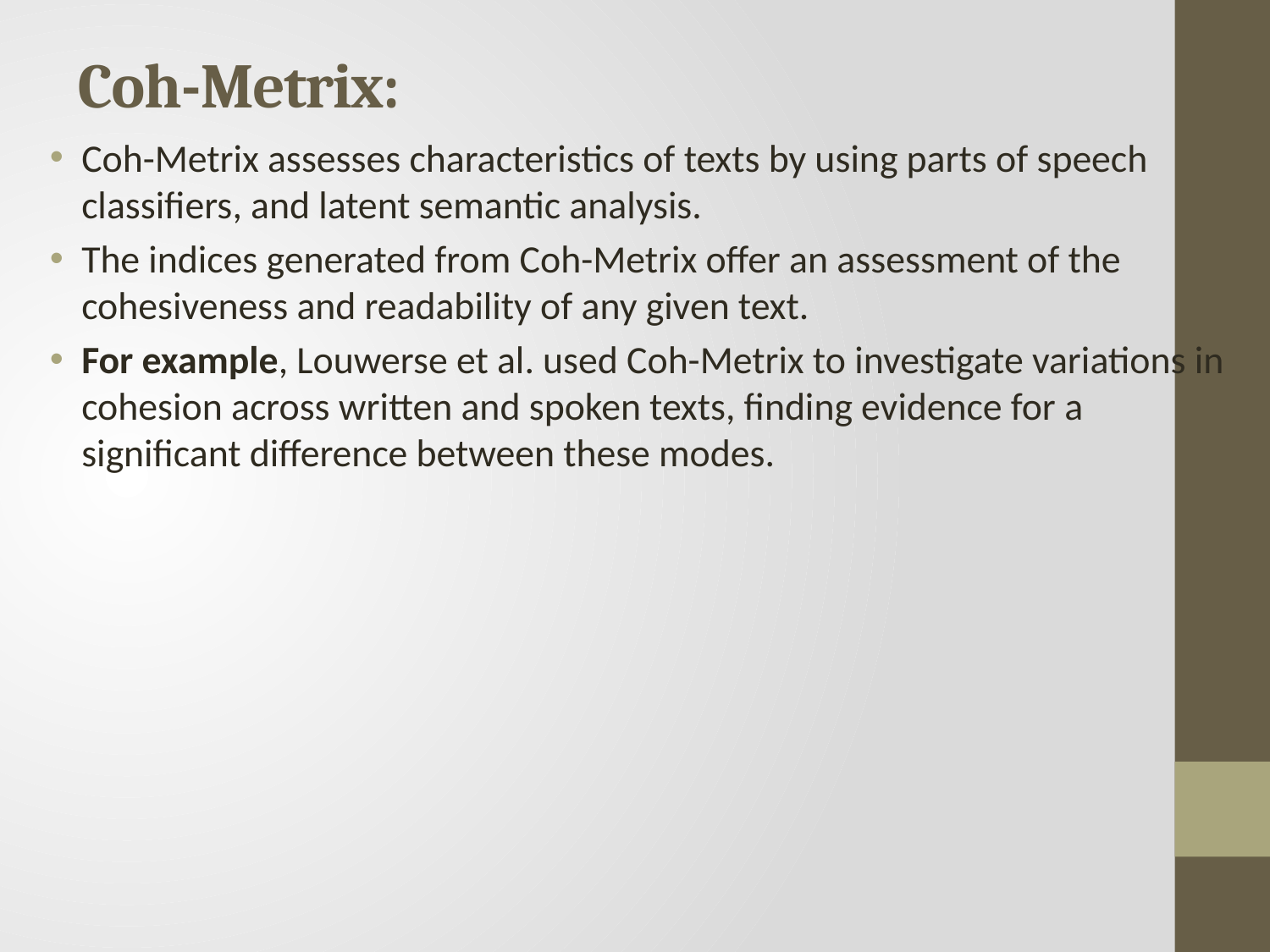

# Coh-Metrix:
Coh-Metrix assesses characteristics of texts by using parts of speech classifiers, and latent semantic analysis.
The indices generated from Coh-Metrix offer an assessment of the cohesiveness and readability of any given text.
For example, Louwerse et al. used Coh-Metrix to investigate variations in cohesion across written and spoken texts, finding evidence for a significant difference between these modes.